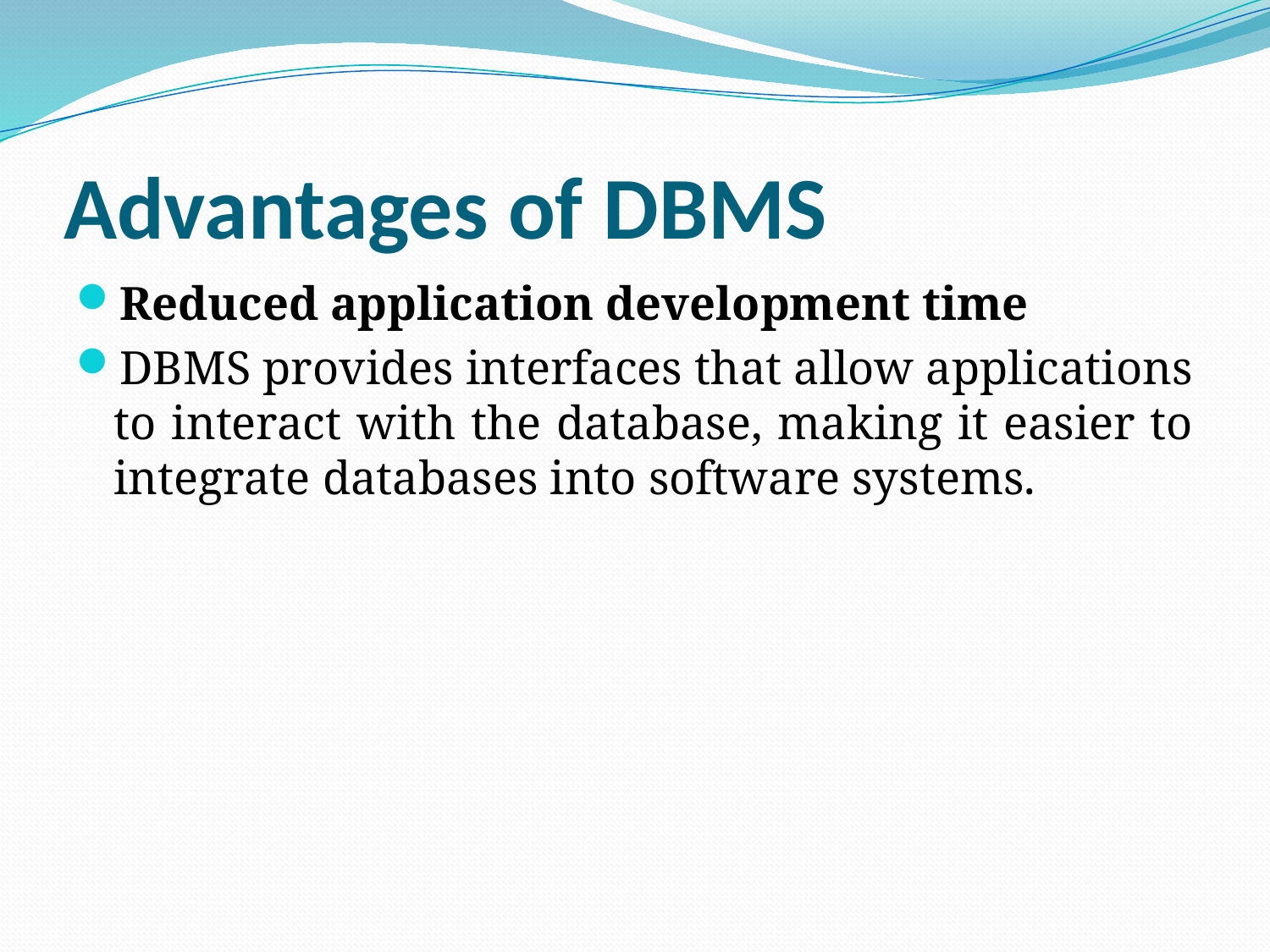

# Advantages of DBMS
Reduced application development time
DBMS provides interfaces that allow applications to interact with the database, making it easier to integrate databases into software systems.